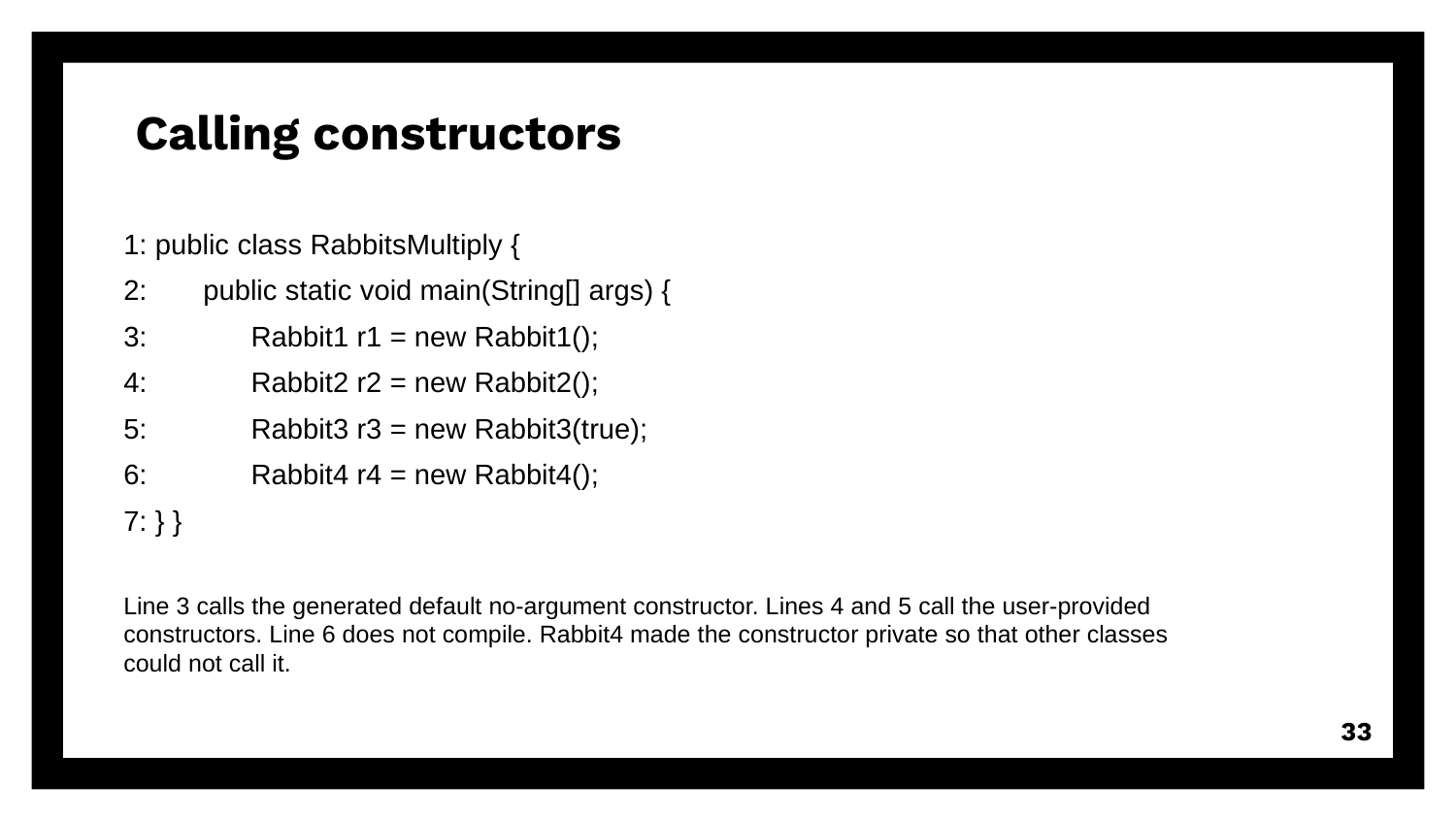

# Calling constructors

1: public class RabbitsMultiply {
2:       public static void main(String[] args) {
3:             Rabbit1 r1 = new Rabbit1();
4:             Rabbit2 r2 = new Rabbit2();
5:             Rabbit3 r3 = new Rabbit3(true);
6:             Rabbit4 r4 = new Rabbit4();
7: } }

Line 3 calls the generated default no-argument constructor. Lines 4 and 5 call the user-provided constructors. Line 6 does not compile. Rabbit4 made the constructor private so that other classes could not call it.

33